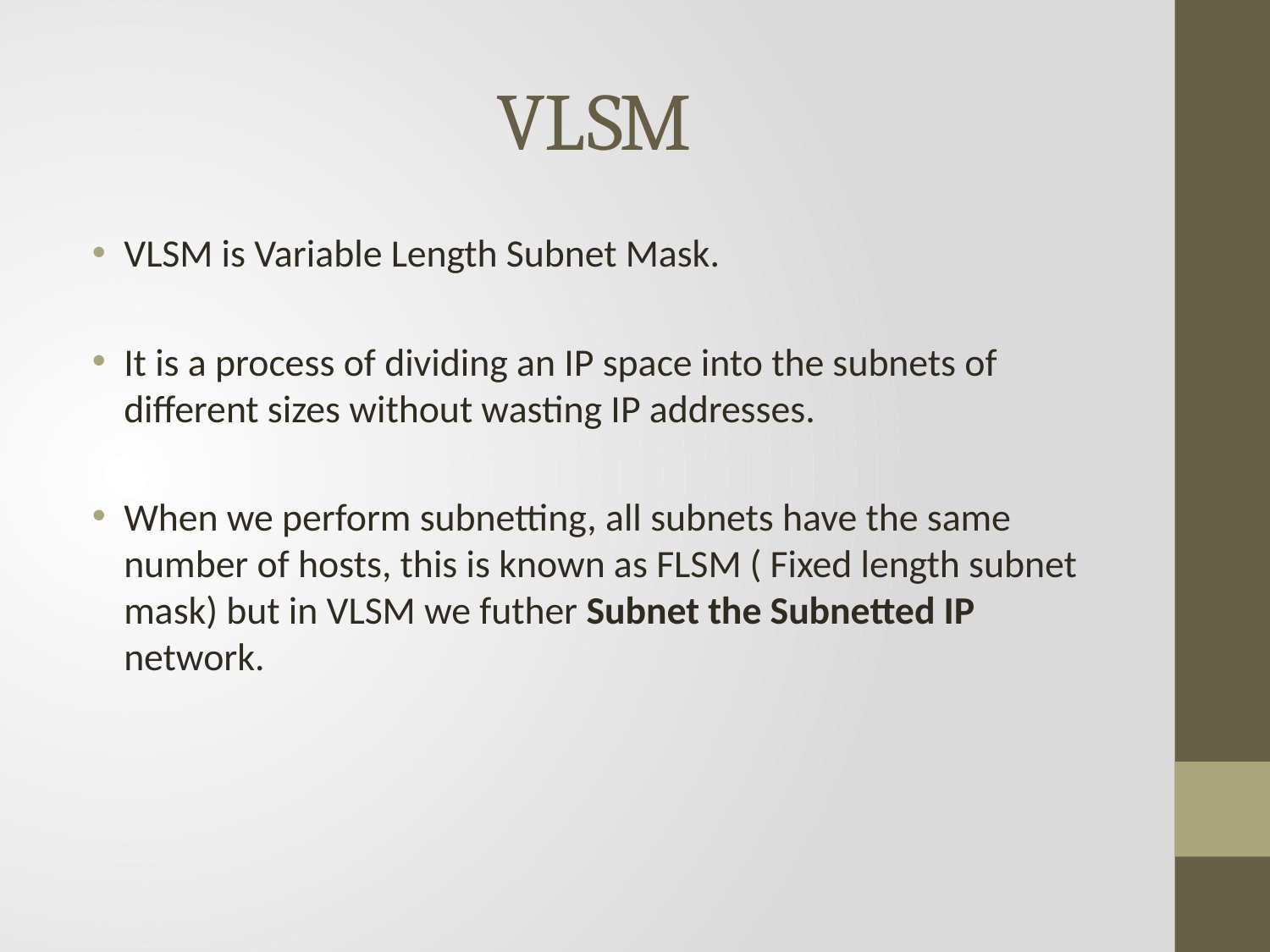

# VLSM
VLSM is Variable Length Subnet Mask.

It is a process of dividing an IP space into the subnets of different sizes without wasting IP addresses.

When we perform subnetting, all subnets have the same number of hosts, this is known as FLSM ( Fixed length subnet mask) but in VLSM we futher Subnet the Subnetted IP network.